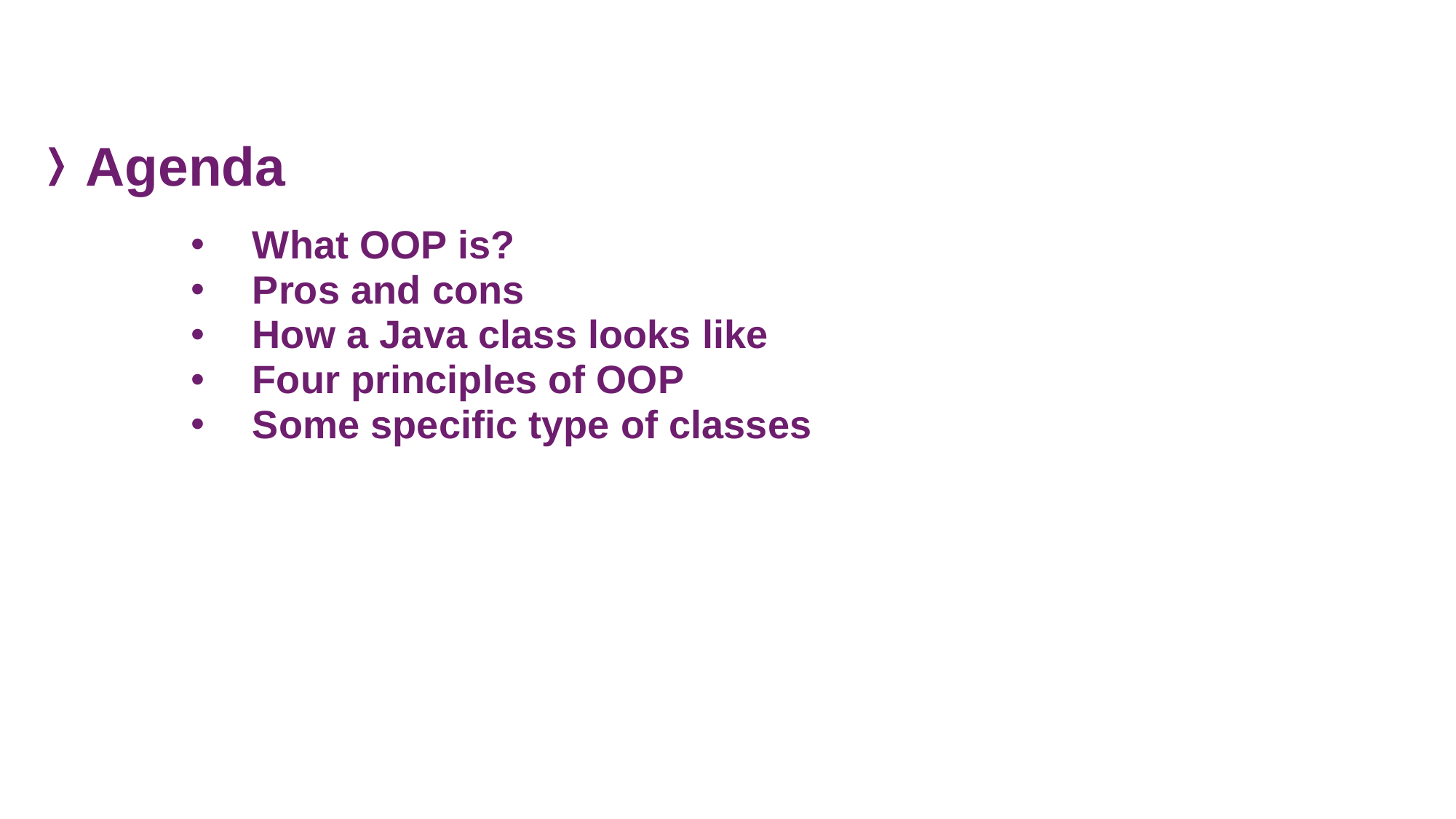

# Agenda

What OOP is?
Pros and cons
How a Java class looks like
Four principles of OOP
Some specific type of classes